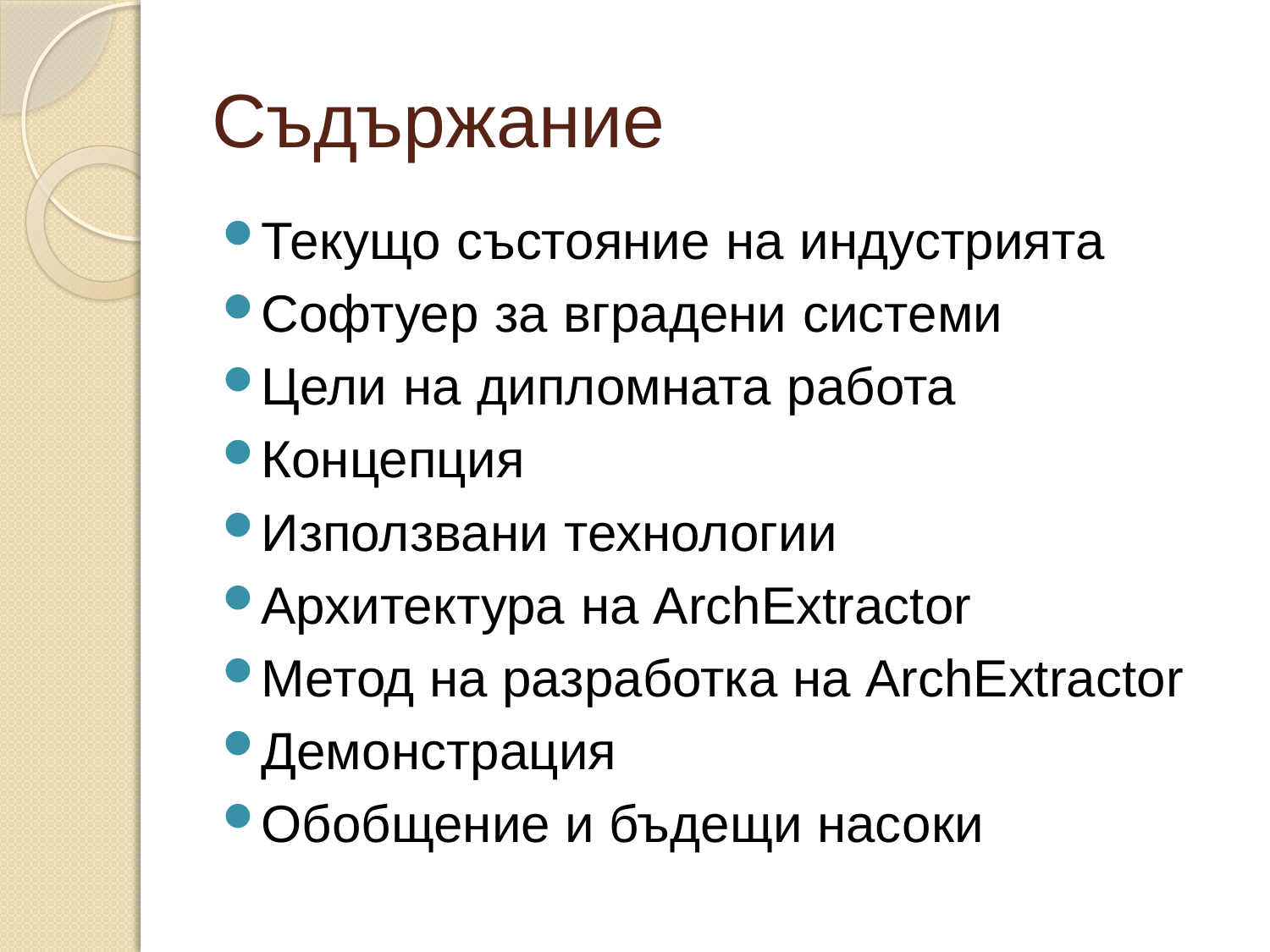

# Съдържание
Текущо състояние на индустрията
Софтуер за вградени системи
Цели на дипломната работа
Концепция
Използвани технологии
Архитектура на ArchExtractor
Метод на разработка на ArchExtractor
Демонстрация
Обобщение и бъдещи насоки